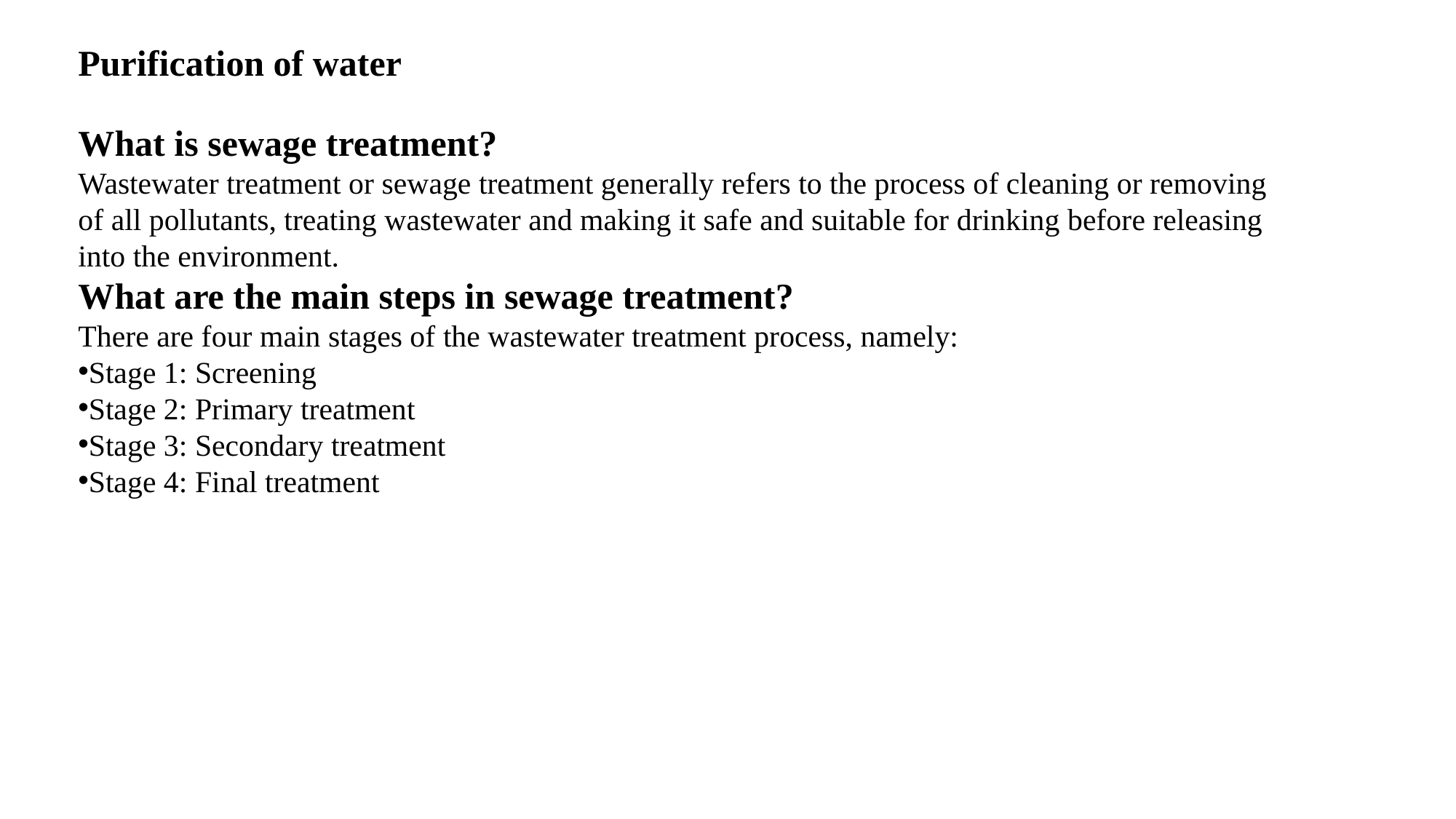

Purification of water

What is sewage treatment?
Wastewater treatment or sewage treatment generally refers to the process of cleaning or removing of all pollutants, treating wastewater and making it safe and suitable for drinking before releasing into the environment.
What are the main steps in sewage treatment?
There are four main stages of the wastewater treatment process, namely:
Stage 1: Screening
Stage 2: Primary treatment
Stage 3: Secondary treatment
Stage 4: Final treatment